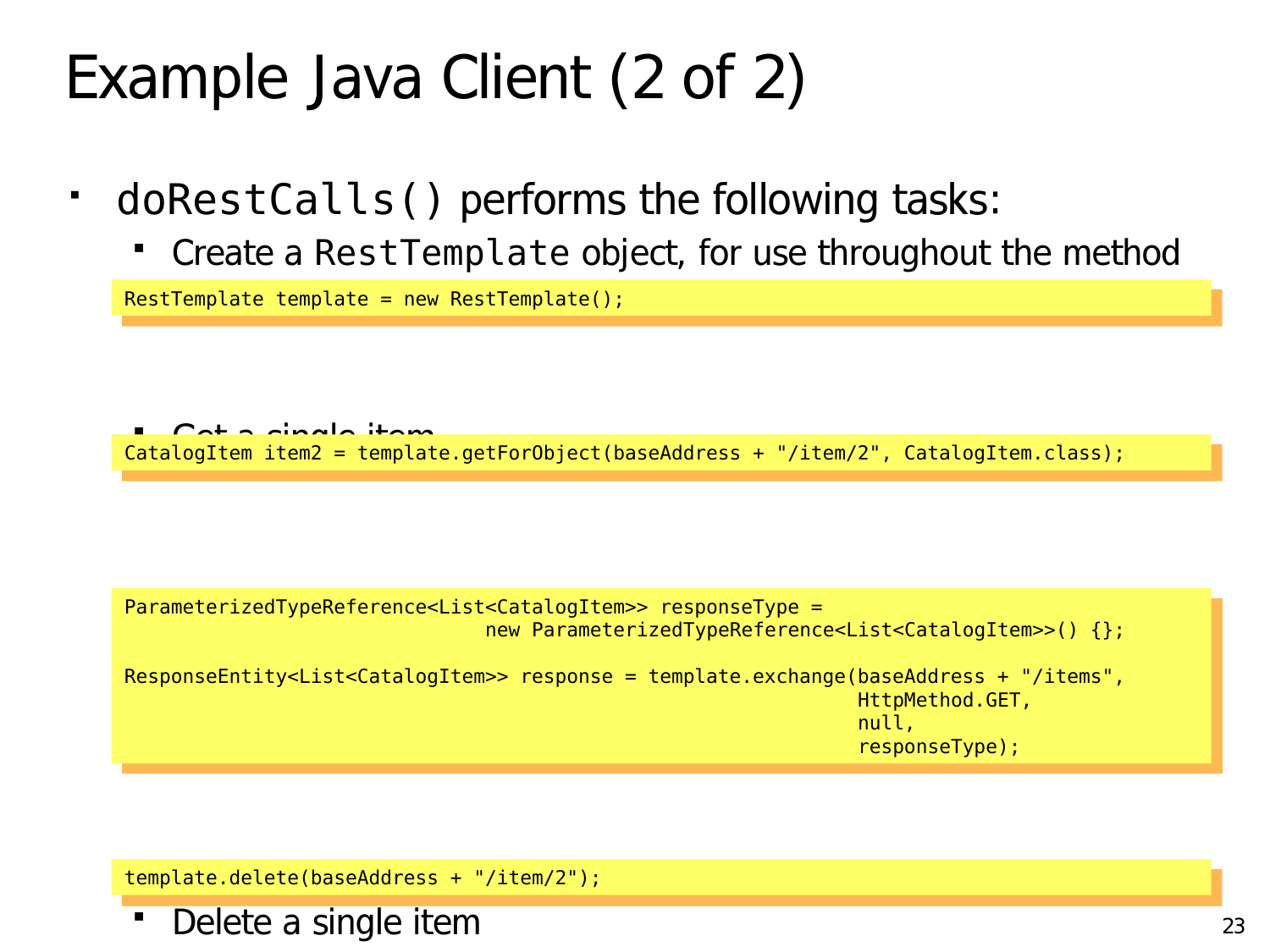

# Example Java Client (2 of 2)
doRestCalls() performs the following tasks:
Create a RestTemplate object, for use throughout the method

Get a single item

Get a collection of items

Delete a single item
RestTemplate template = new RestTemplate();
CatalogItem item2 = template.getForObject(baseAddress + "/item/2", CatalogItem.class);
ParameterizedTypeReference<List<CatalogItem>> responseType =
                               new ParameterizedTypeReference<List<CatalogItem>>() {};

ResponseEntity<List<CatalogItem>> response = template.exchange(baseAddress + "/items",
                                                               HttpMethod.GET,
                                                               null,
                                                               responseType);
template.delete(baseAddress + "/item/2");
23